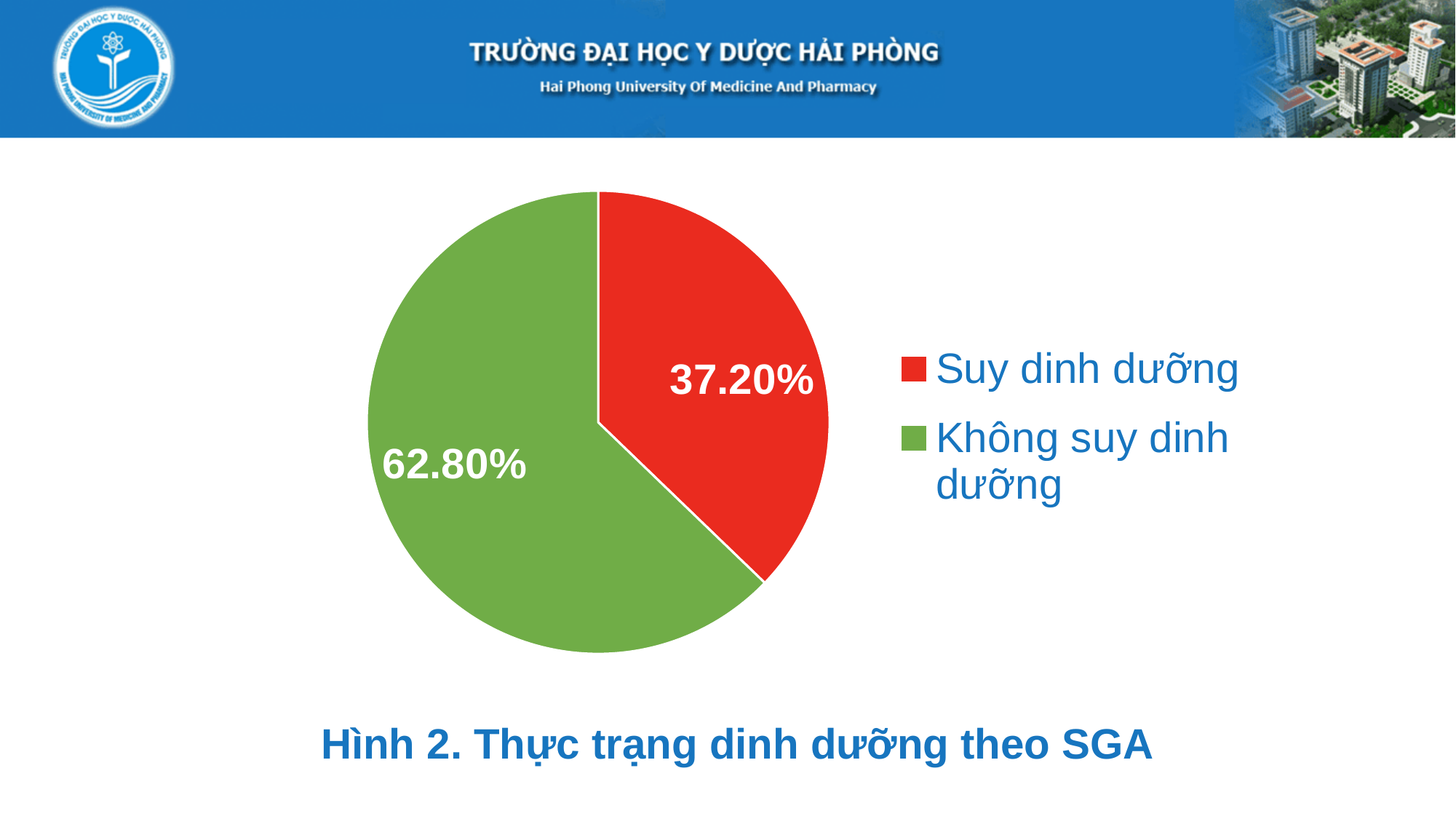

### Chart

| Category | Sales |
|---|---|
| Suy dinh dưỡng | 0.372 |
| Không suy dinh dưỡng | 0.628 |

[unsupported chart]

Hình 2. Thực trạng dinh dưỡng theo SGA